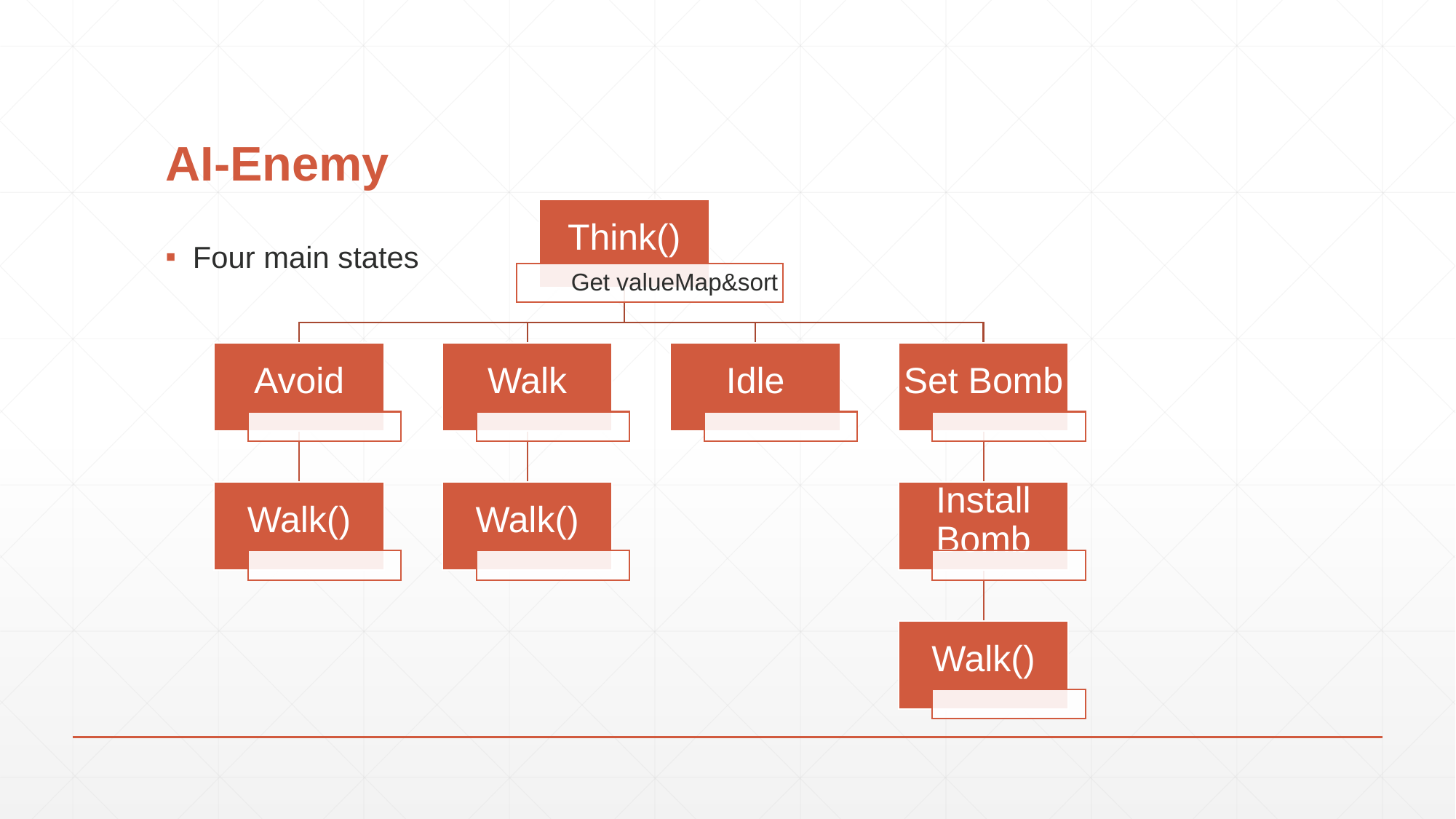

# AI-Enemy
Think()
Get valueMap&sort
Avoid

Walk()

Walk

Walk()

Idle

Set Bomb

Install Bomb

Walk()

Four main states